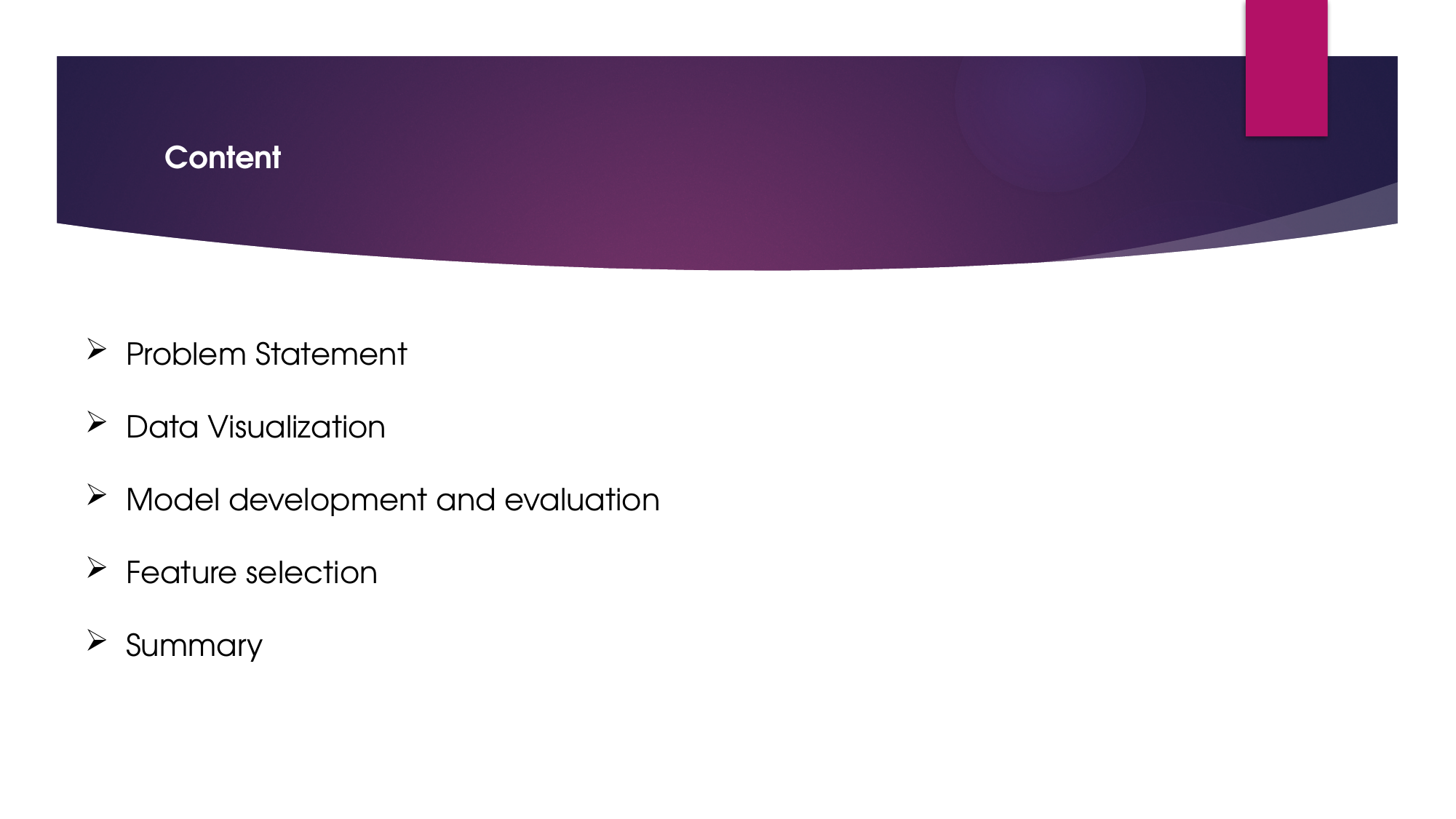

Content
Problem Statement
Data Visualization
Model development and evaluation
Feature selection
Summary